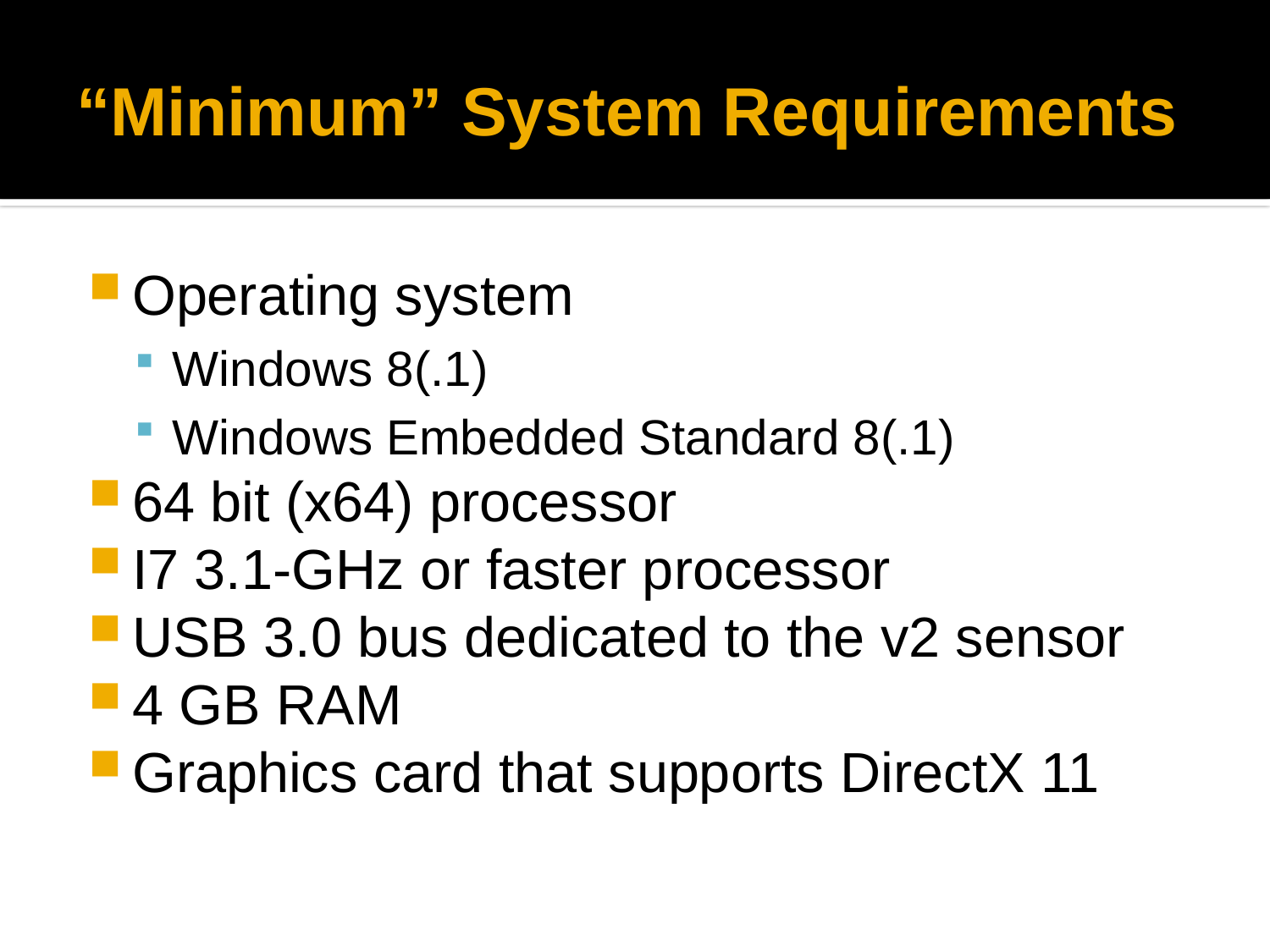

# “Minimum” System Requirements
Operating system
Windows 8(.1)
Windows Embedded Standard 8(.1)
64 bit (x64) processor
I7 3.1-GHz or faster processor
USB 3.0 bus dedicated to the v2 sensor
4 GB RAM
Graphics card that supports DirectX 11